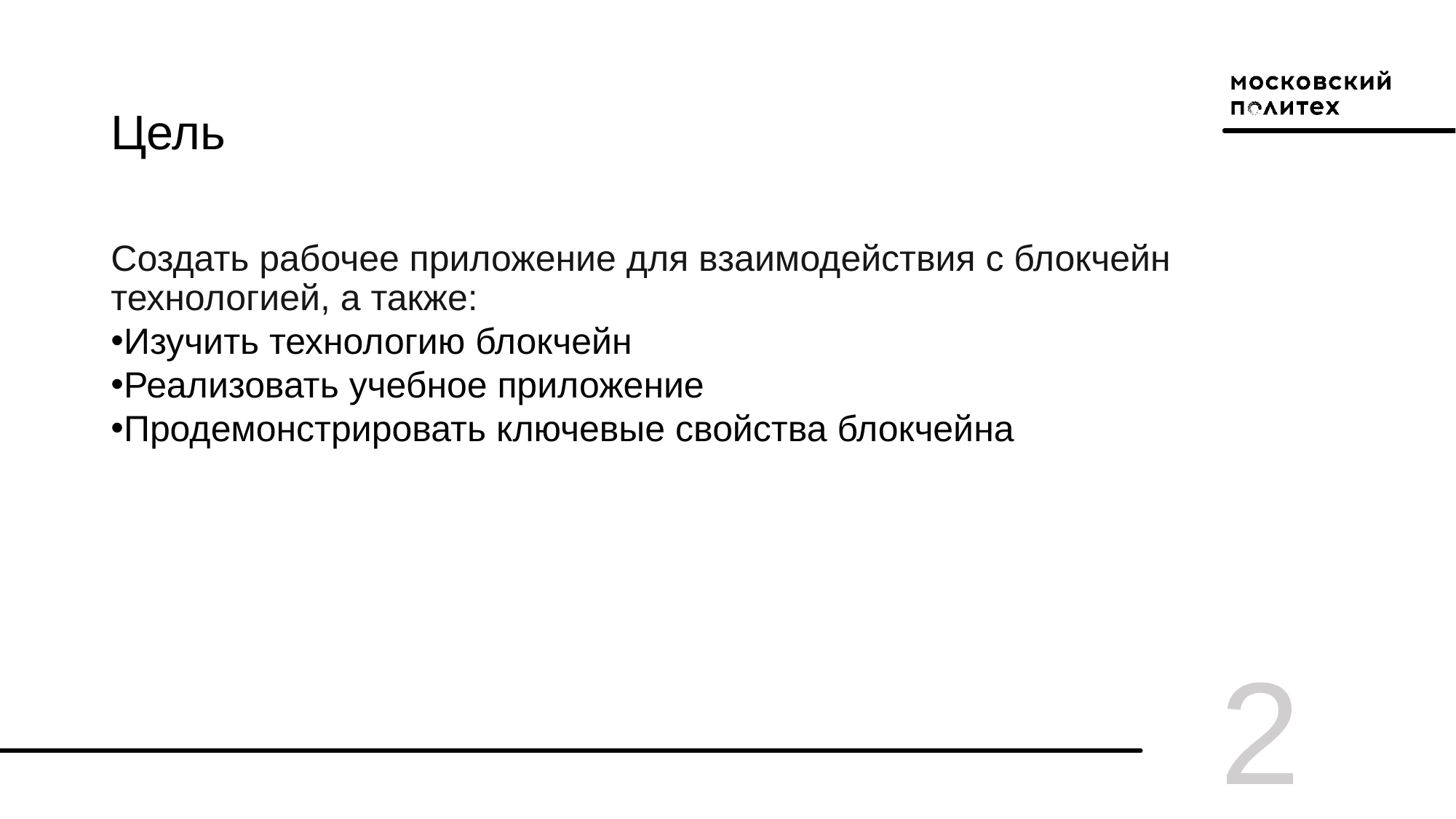

# Цель
Создать рабочее приложение для взаимодействия с блокчейн технологией, а также:
Изучить технологию блокчейн
Реализовать учебное приложение
Продемонстрировать ключевые свойства блокчейна

2